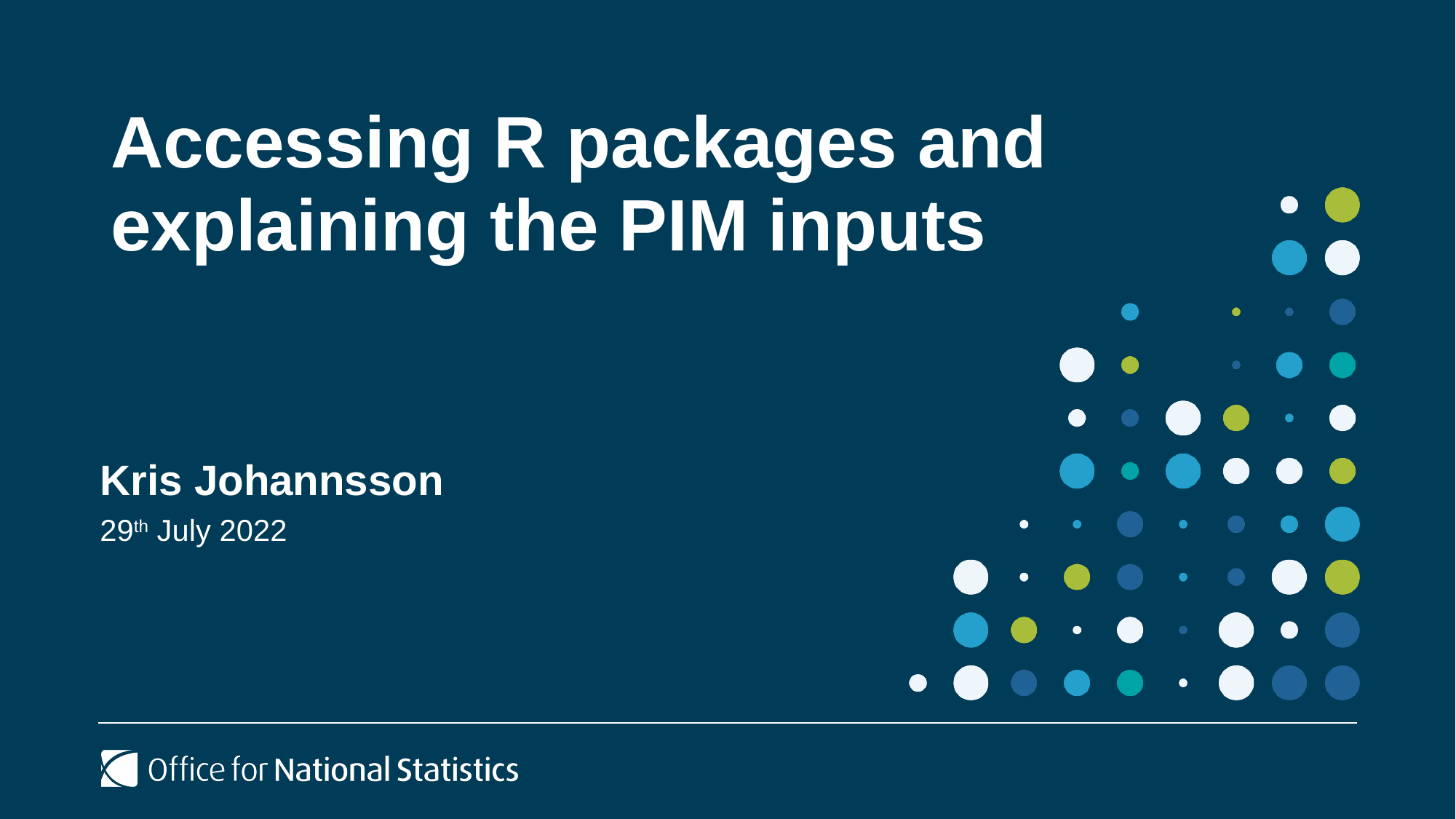

# Accessing R packages and explaining the PIM inputs
Kris Johannsson
29th July 2022